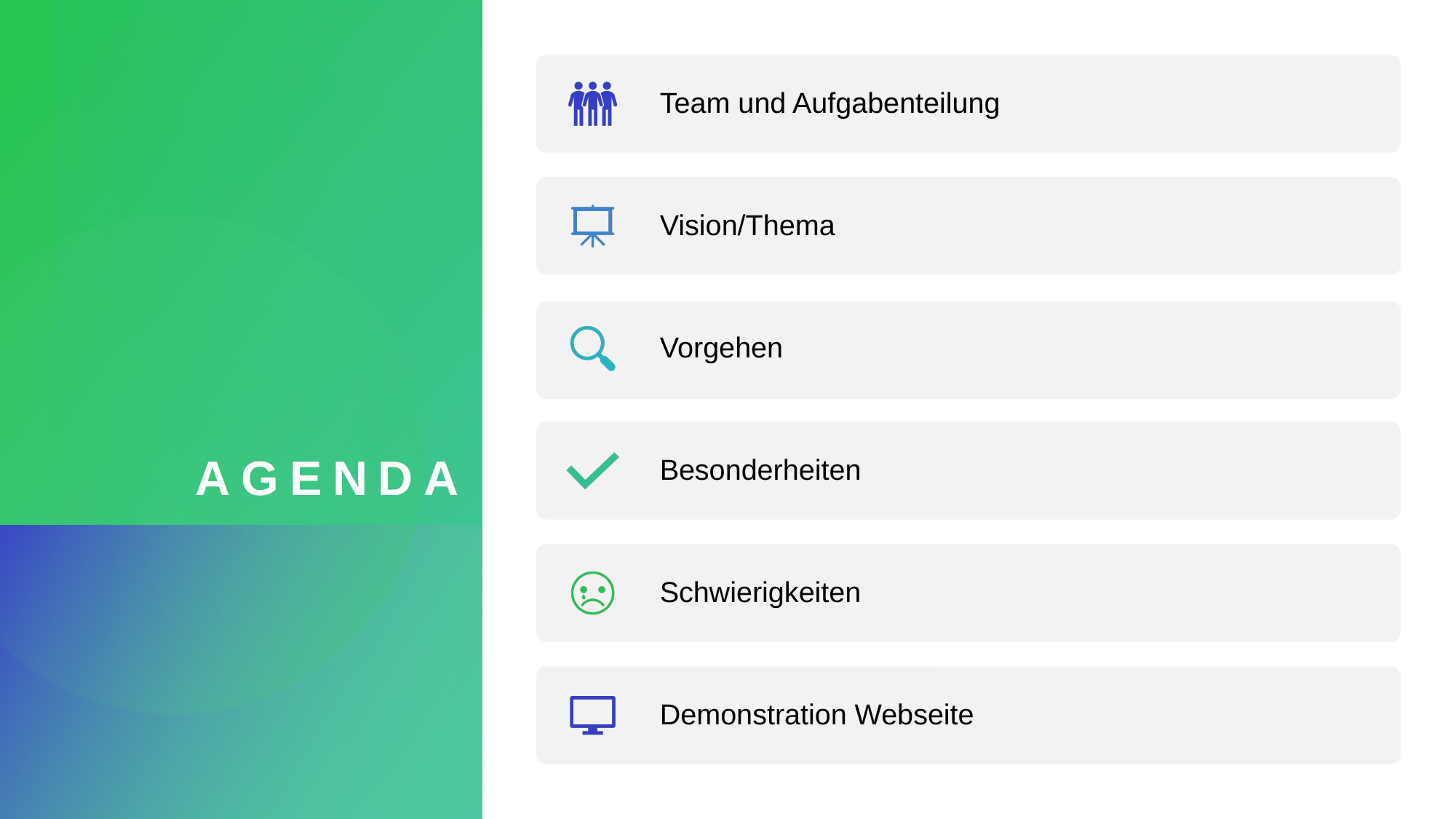

Team und Aufgabenteilung
Vision/Thema
Vorgehen
Besonderheiten
Schwierigkeiten
Demonstration Webseite
# Agenda